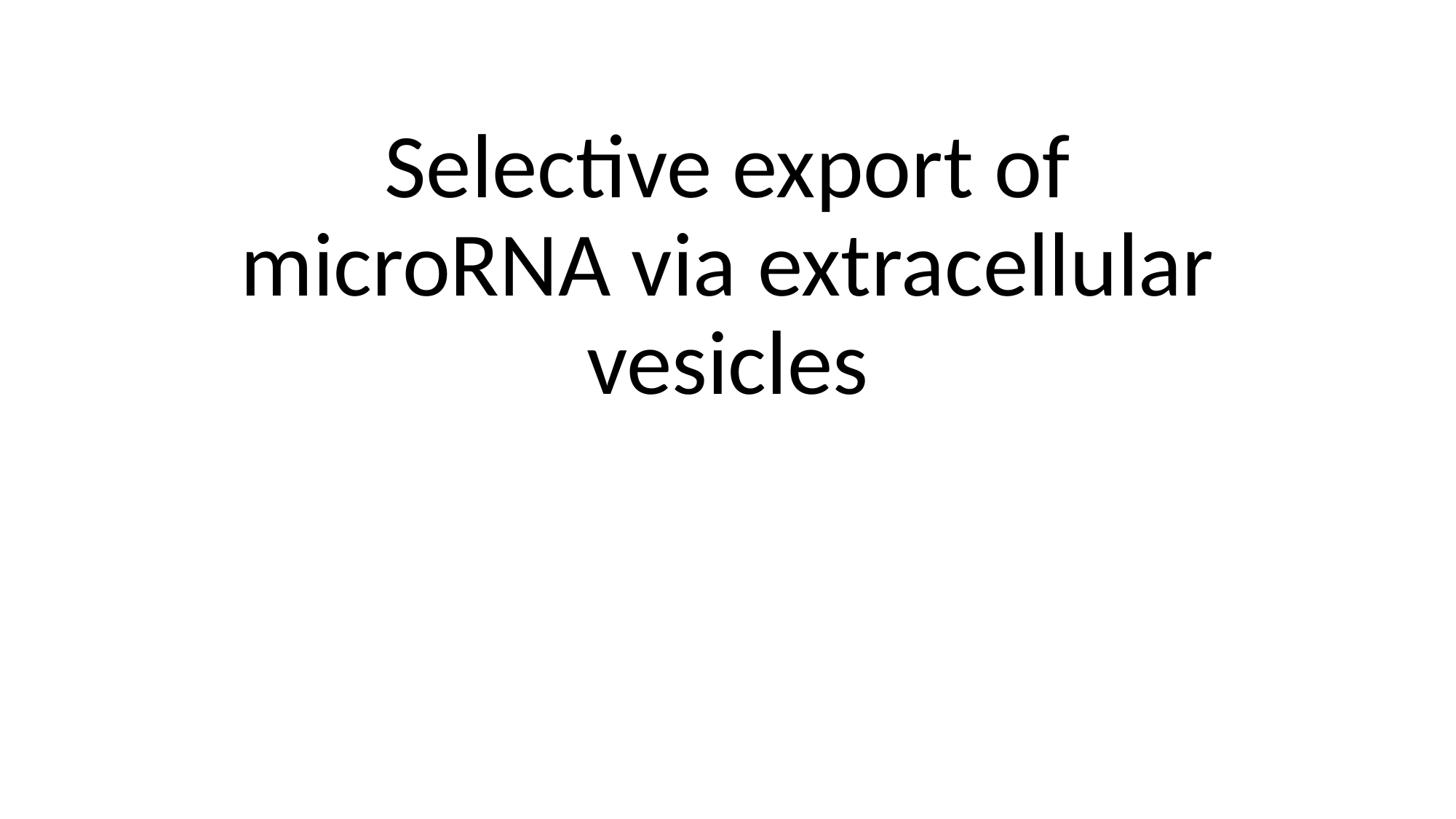

# Selective export of microRNA via extracellular vesicles